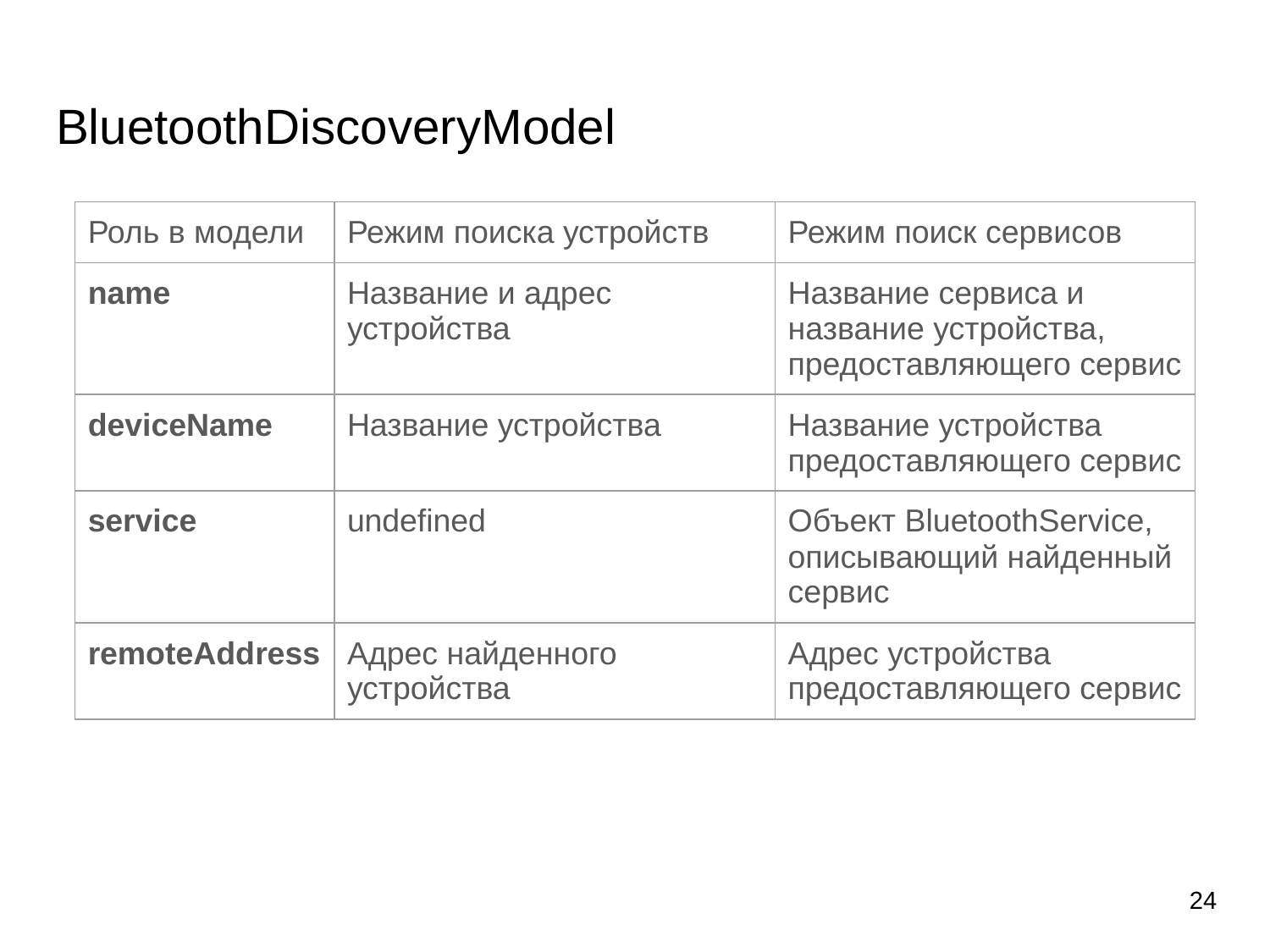

# BluetoothDiscoveryModel
| Роль в модели | Режим поиска устройств | Режим поиск сервисов |
| --- | --- | --- |
| name | Название и адрес устройства | Название сервиса и название устройства, предоставляющего сервис |
| deviceName | Название устройства | Название устройства предоставляющего сервис |
| service | undefined | Объект BluetoothService, описывающий найденный сервис |
| remoteAddress | Адрес найденного устройства | Адрес устройства предоставляющего сервис |
24